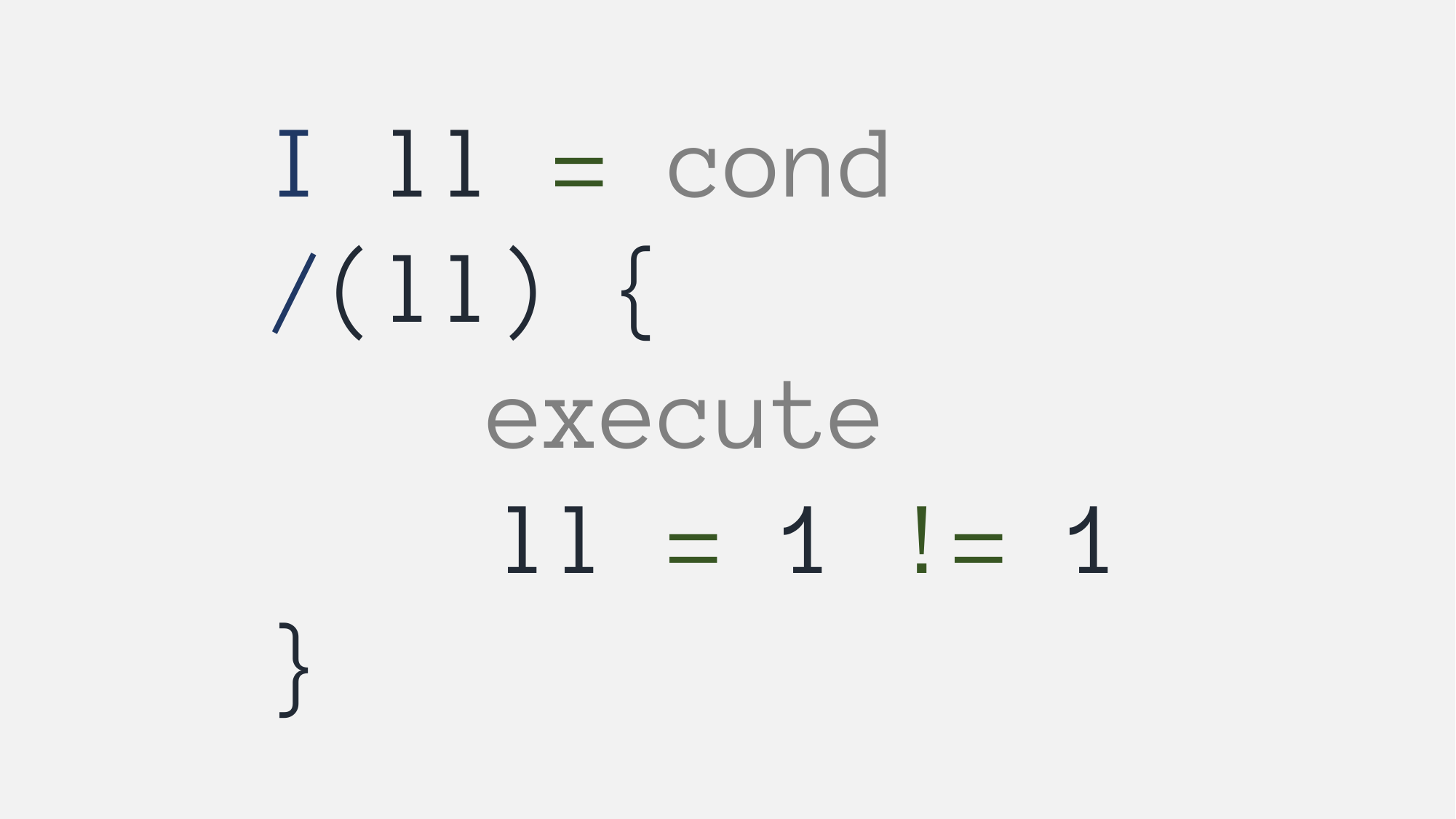

I ll = cond
/(ll) {
		execute
    ll = 1 != 1
}